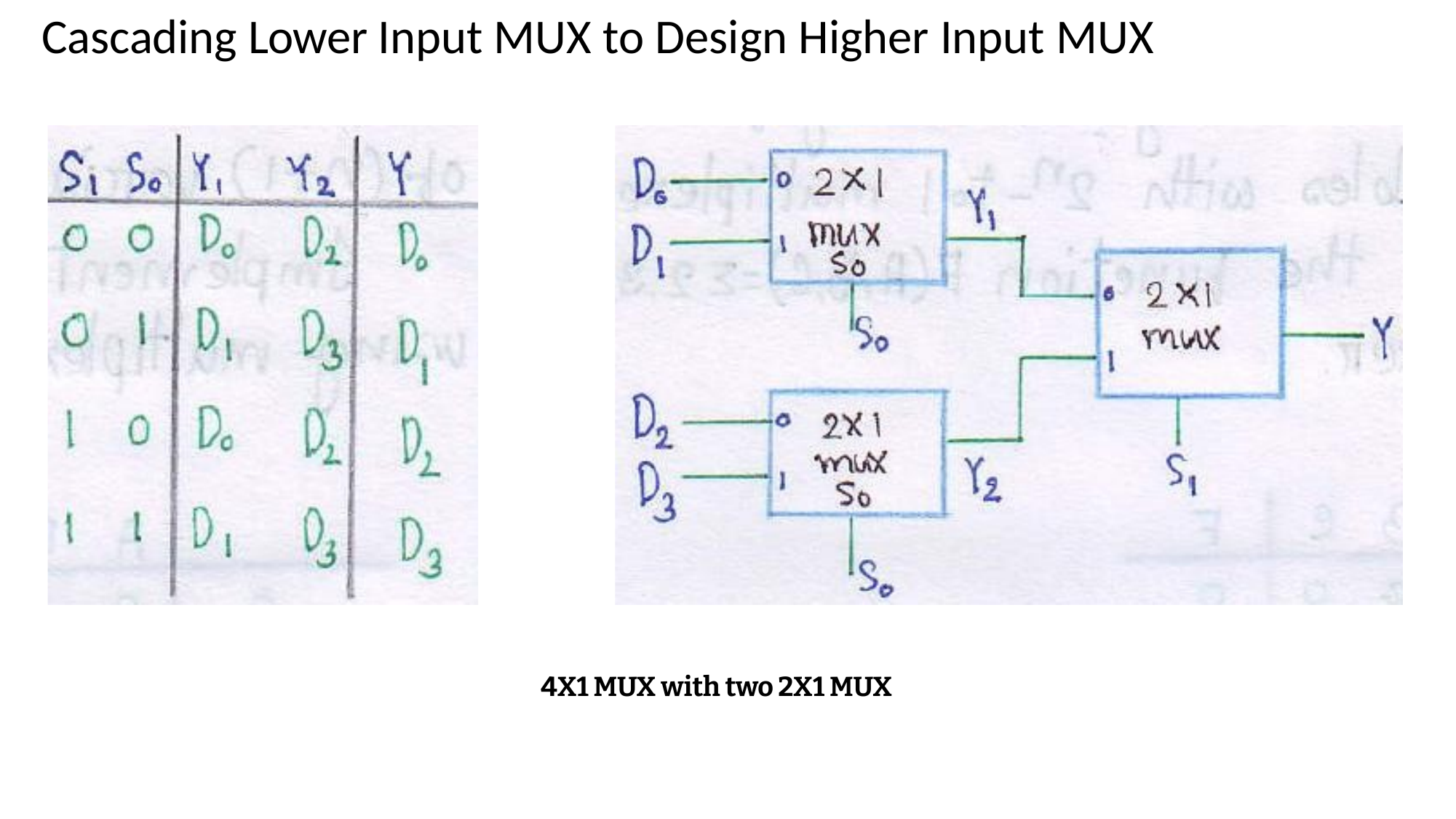

# Cascading Lower Input MUX to Design Higher Input MUX

4X1 MUX with two 2X1 MUX